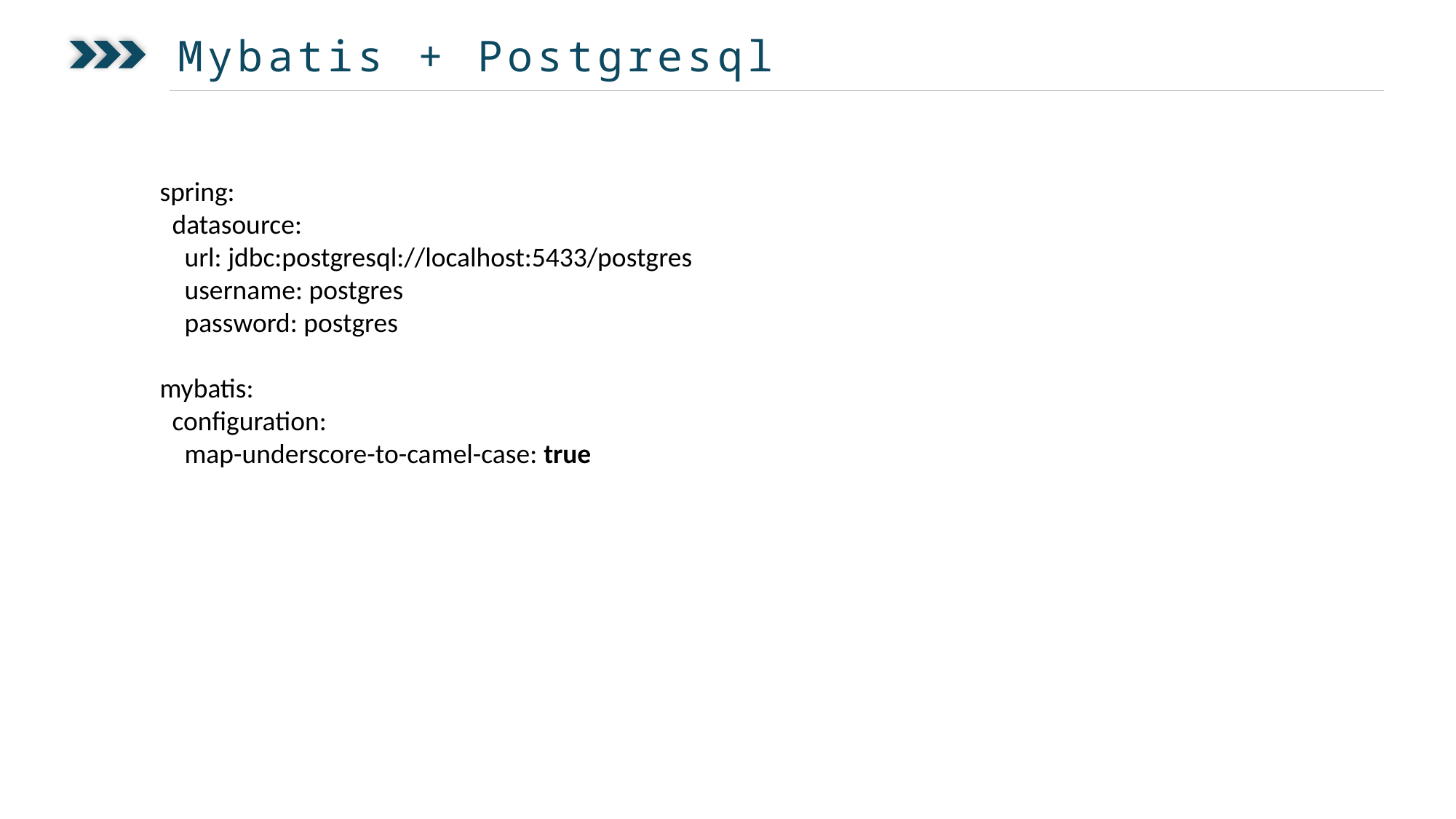

Mybatis + Postgresql

spring:
  datasource:
    url: jdbc:postgresql://localhost:5433/postgres
    username: postgres
    password: postgres

mybatis:
  configuration:
    map-underscore-to-camel-case: true